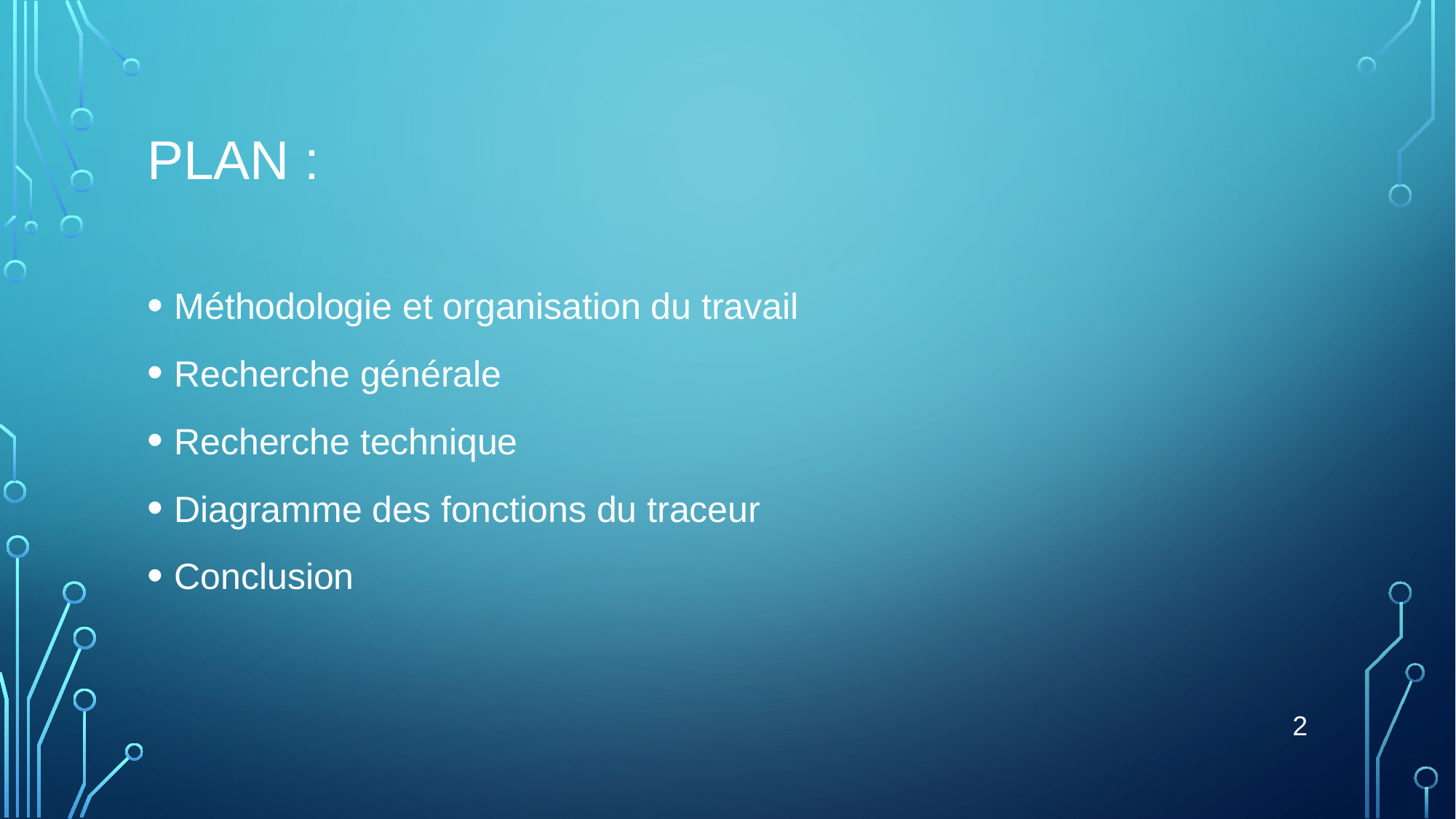

# Plan :
Méthodologie et organisation du travail
Recherche générale
Recherche technique
Diagramme des fonctions du traceur
Conclusion

2